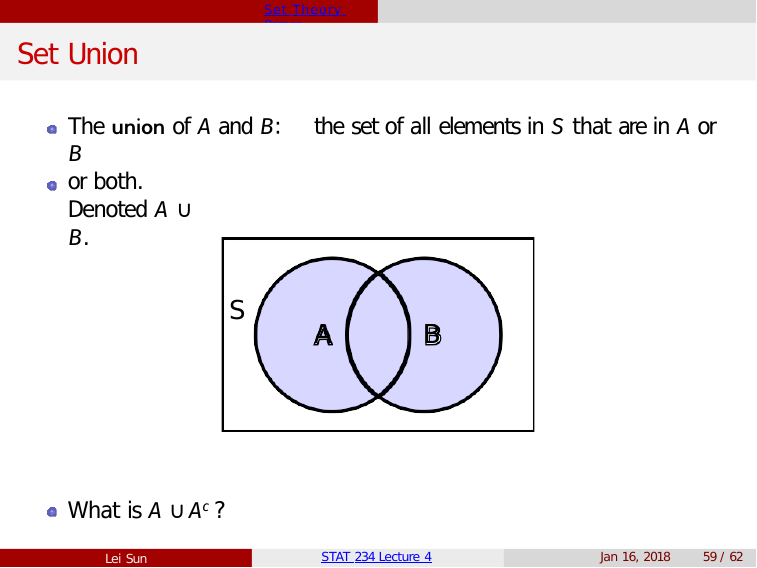

Set Theory Primer

# Set Union
The union of A and B:   the set of all elements in S that are in A or B
or both.  Denoted A ∪ B.

S

A
B
What is A ∪ Ac ?
Lei Sun

STAT 234 Lecture 4
Jan 16, 2018
59 / 62